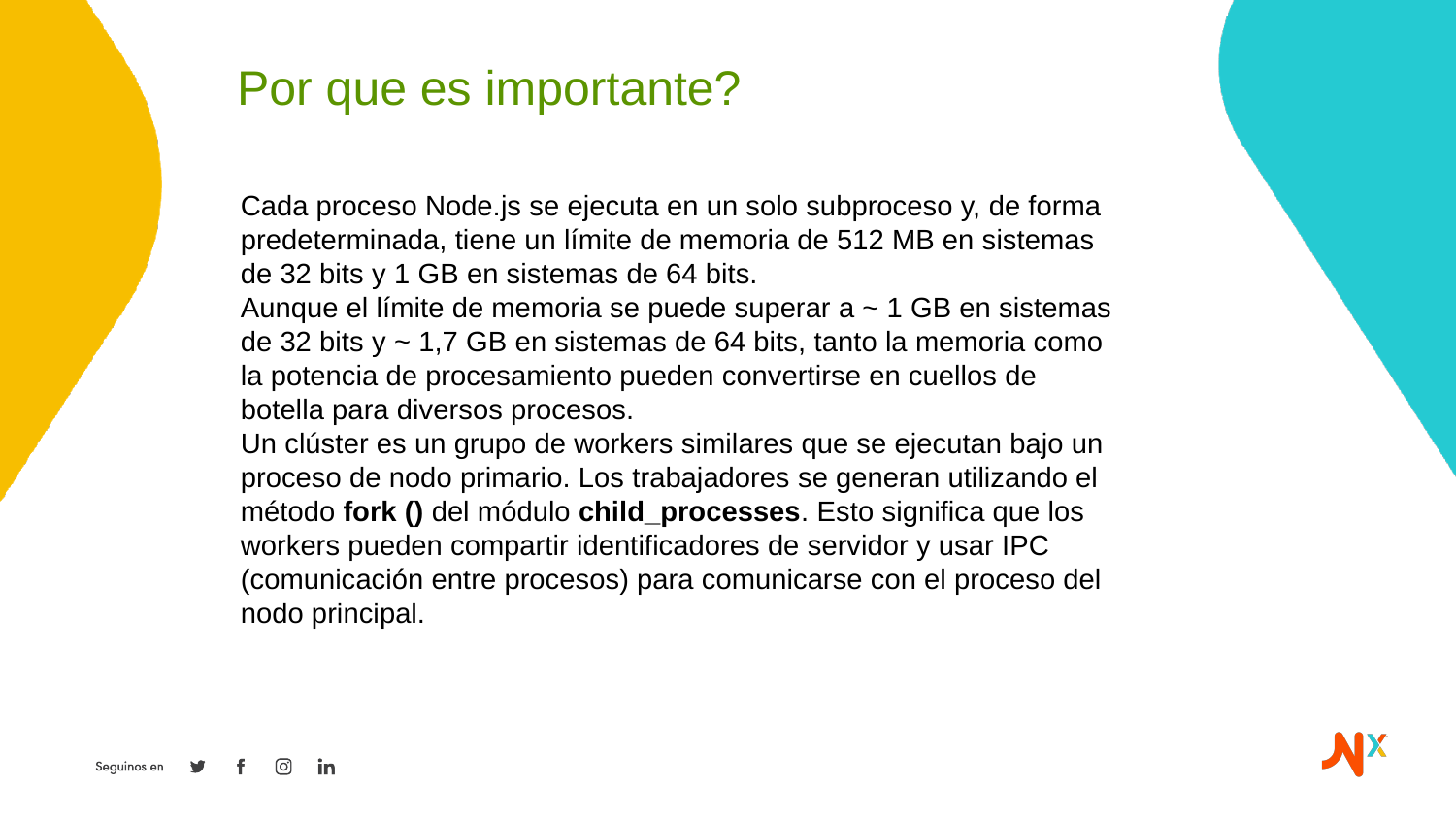

Por que es importante?
Cada proceso Node.js se ejecuta en un solo subproceso y, de forma predeterminada, tiene un límite de memoria de 512 MB en sistemas de 32 bits y 1 GB en sistemas de 64 bits.
Aunque el límite de memoria se puede superar a ~ 1 GB en sistemas de 32 bits y ~ 1,7 GB en sistemas de 64 bits, tanto la memoria como la potencia de procesamiento pueden convertirse en cuellos de botella para diversos procesos.
Un clúster es un grupo de workers similares que se ejecutan bajo un proceso de nodo primario. Los trabajadores se generan utilizando el método fork () del módulo child_processes. Esto significa que los workers pueden compartir identificadores de servidor y usar IPC (comunicación entre procesos) para comunicarse con el proceso del nodo principal.